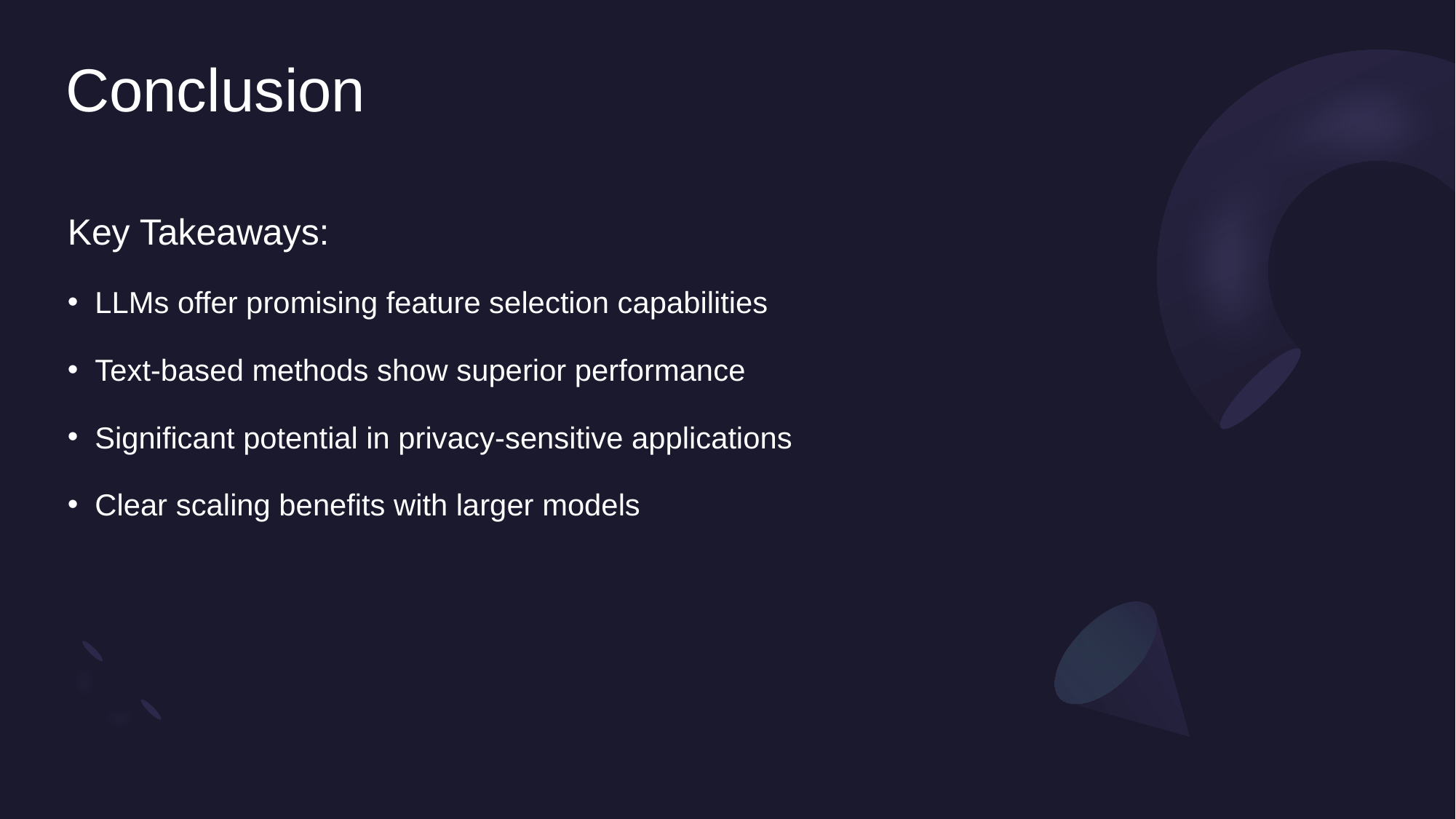

# Conclusion
Key Takeaways:
LLMs offer promising feature selection capabilities
Text-based methods show superior performance
Significant potential in privacy-sensitive applications
Clear scaling benefits with larger models